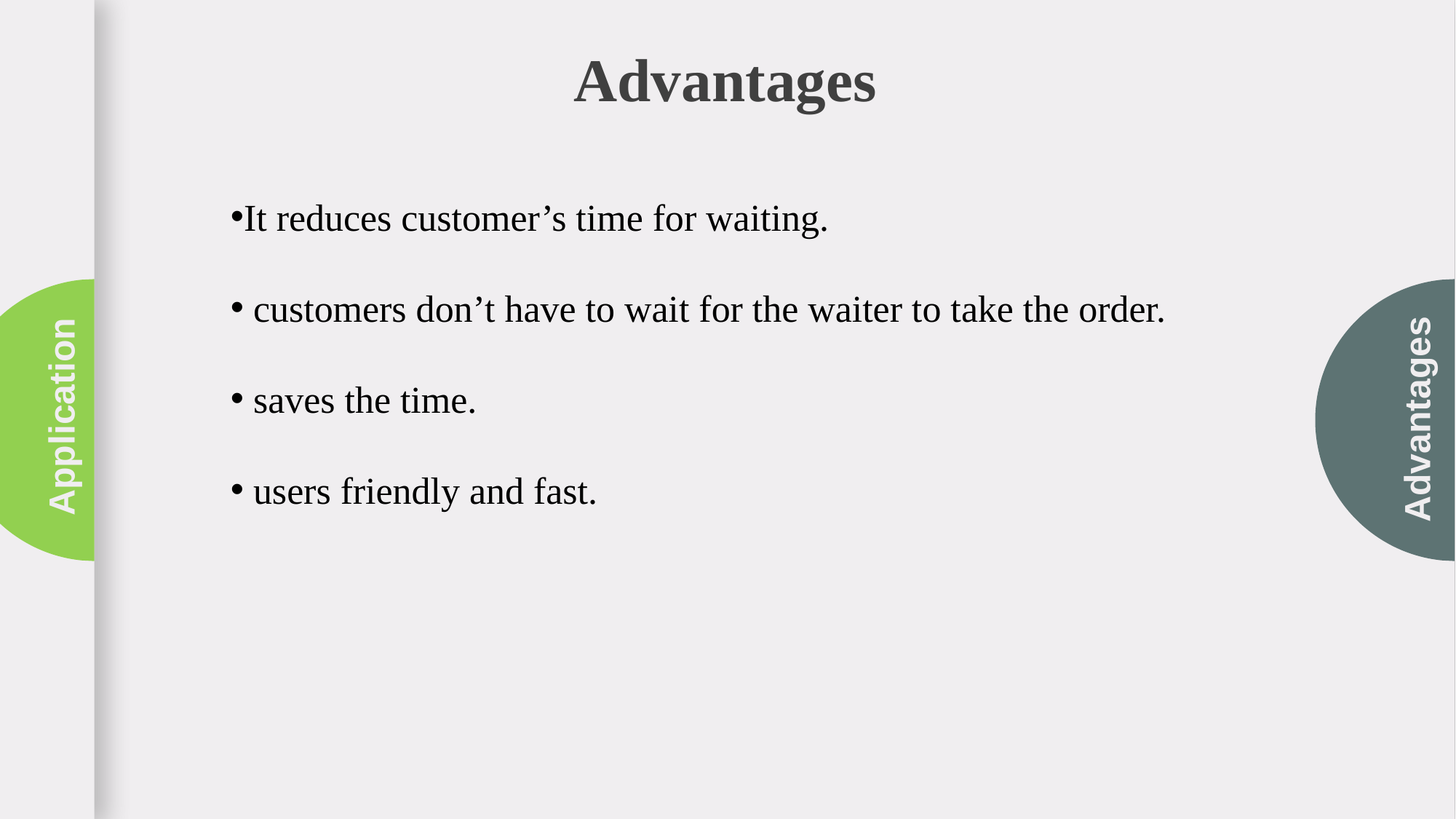

Advantages
Advantages
It reduces customer’s time for waiting.

 customers don’t have to wait for the waiter to take the order.

 saves the time.

 users friendly and fast.

Application